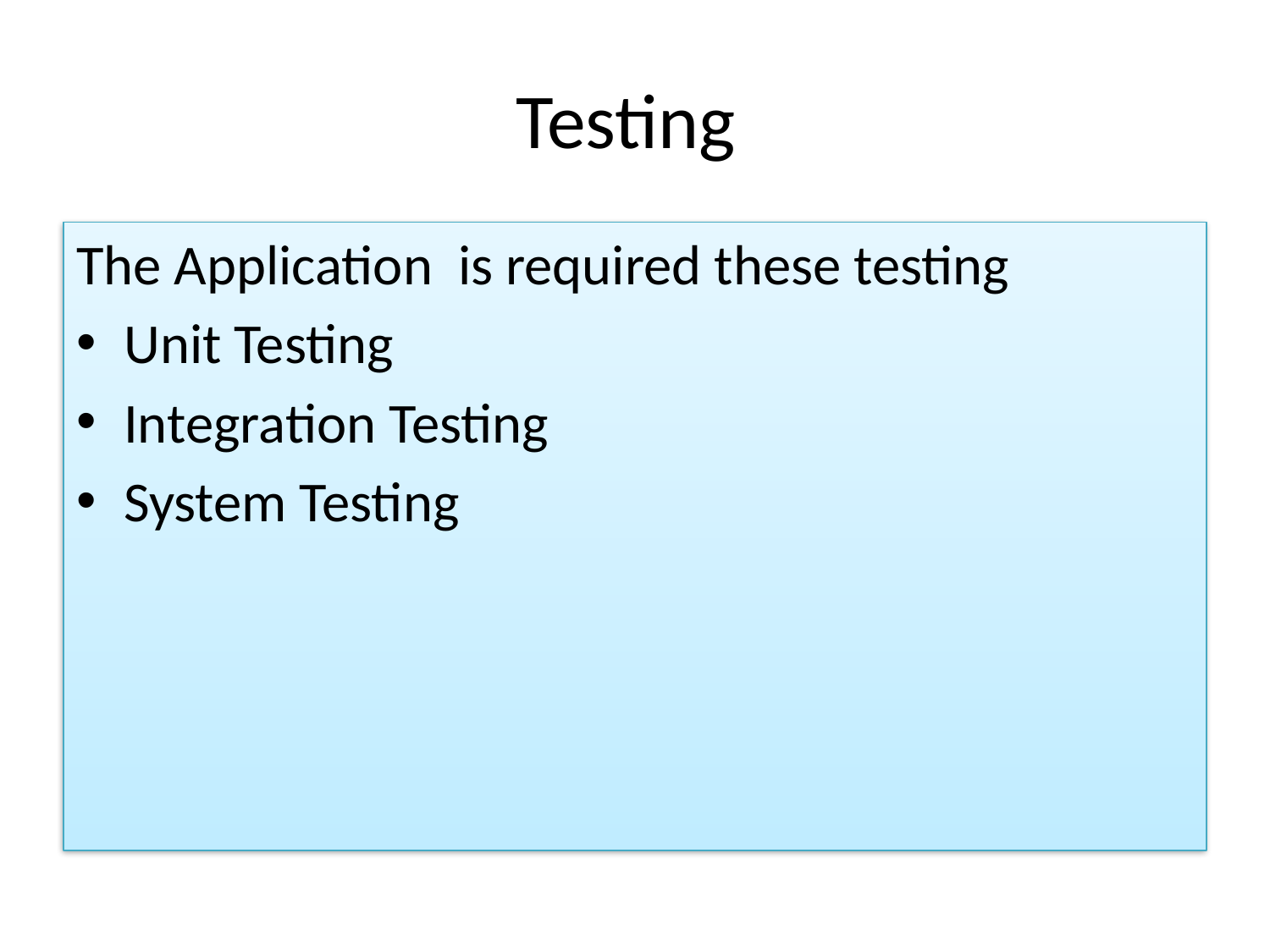

# Testing
The Application  is required these testing
Unit Testing
Integration Testing
System Testing